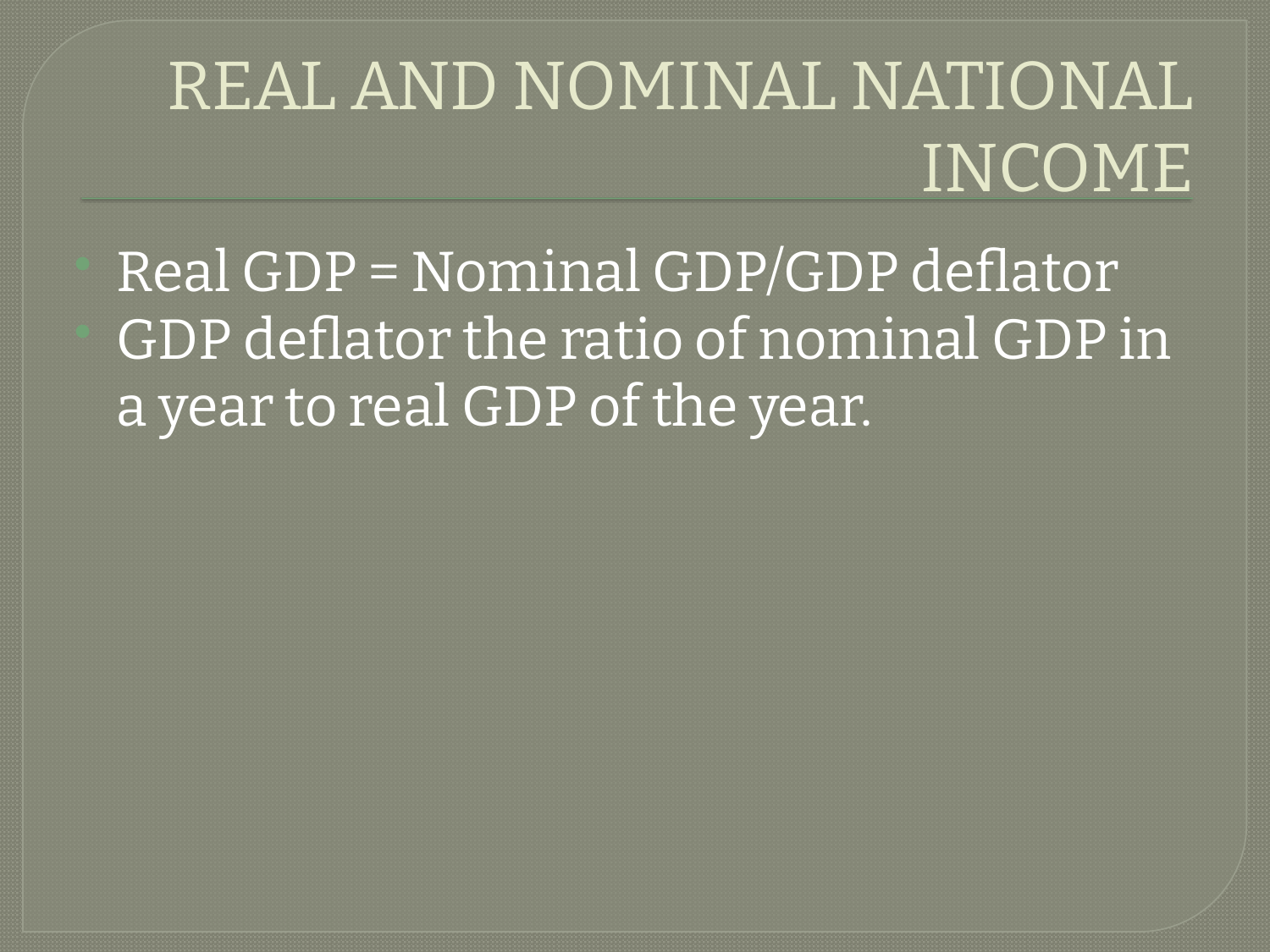

# REAL AND NOMINAL NATIONAL INCOME
Real GDP = Nominal GDP/GDP deflator
GDP deflator the ratio of nominal GDP in a year to real GDP of the year.